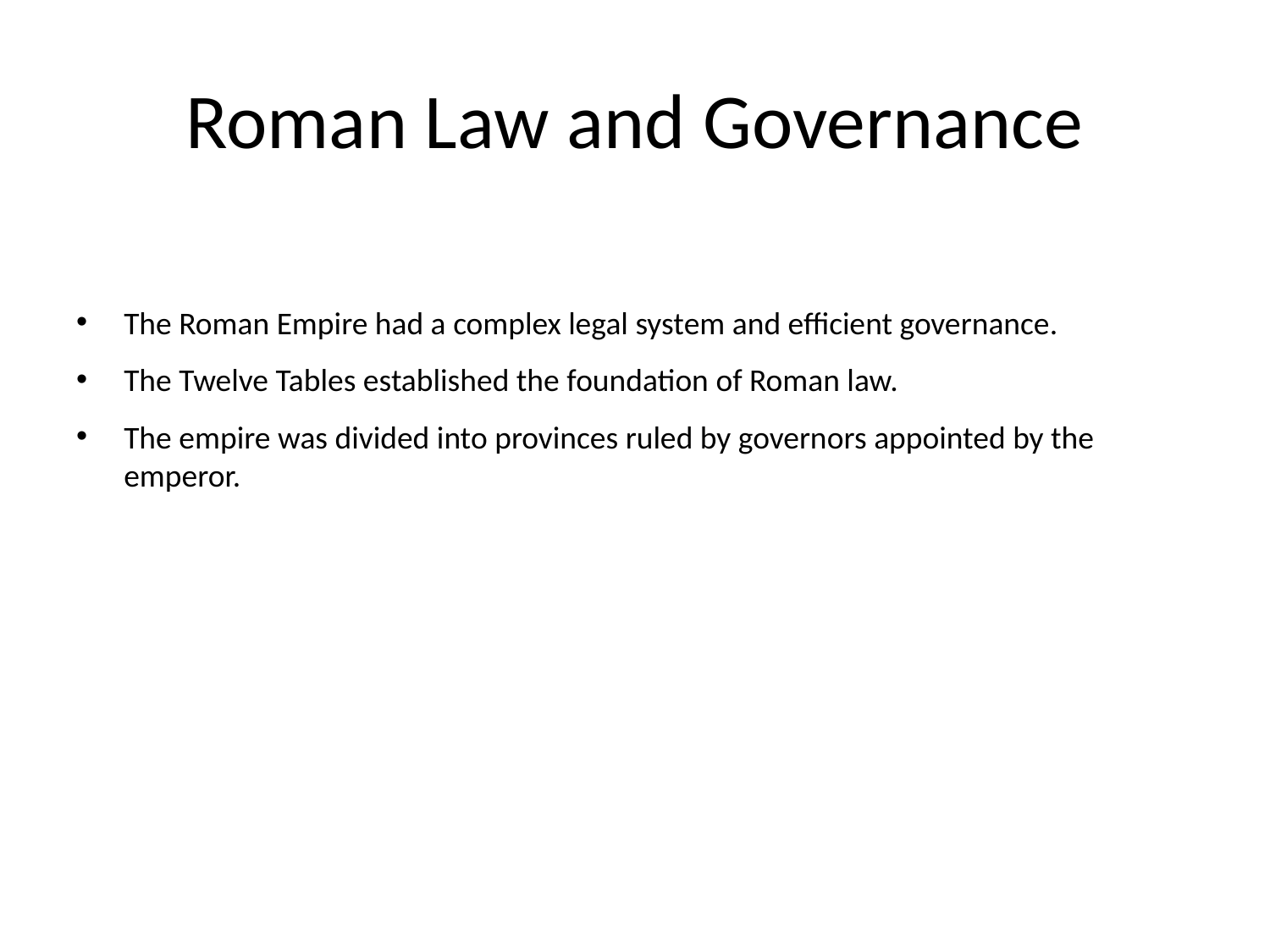

# Roman Law and Governance

The Roman Empire had a complex legal system and efficient governance.
The Twelve Tables established the foundation of Roman law.
The empire was divided into provinces ruled by governors appointed by the emperor.